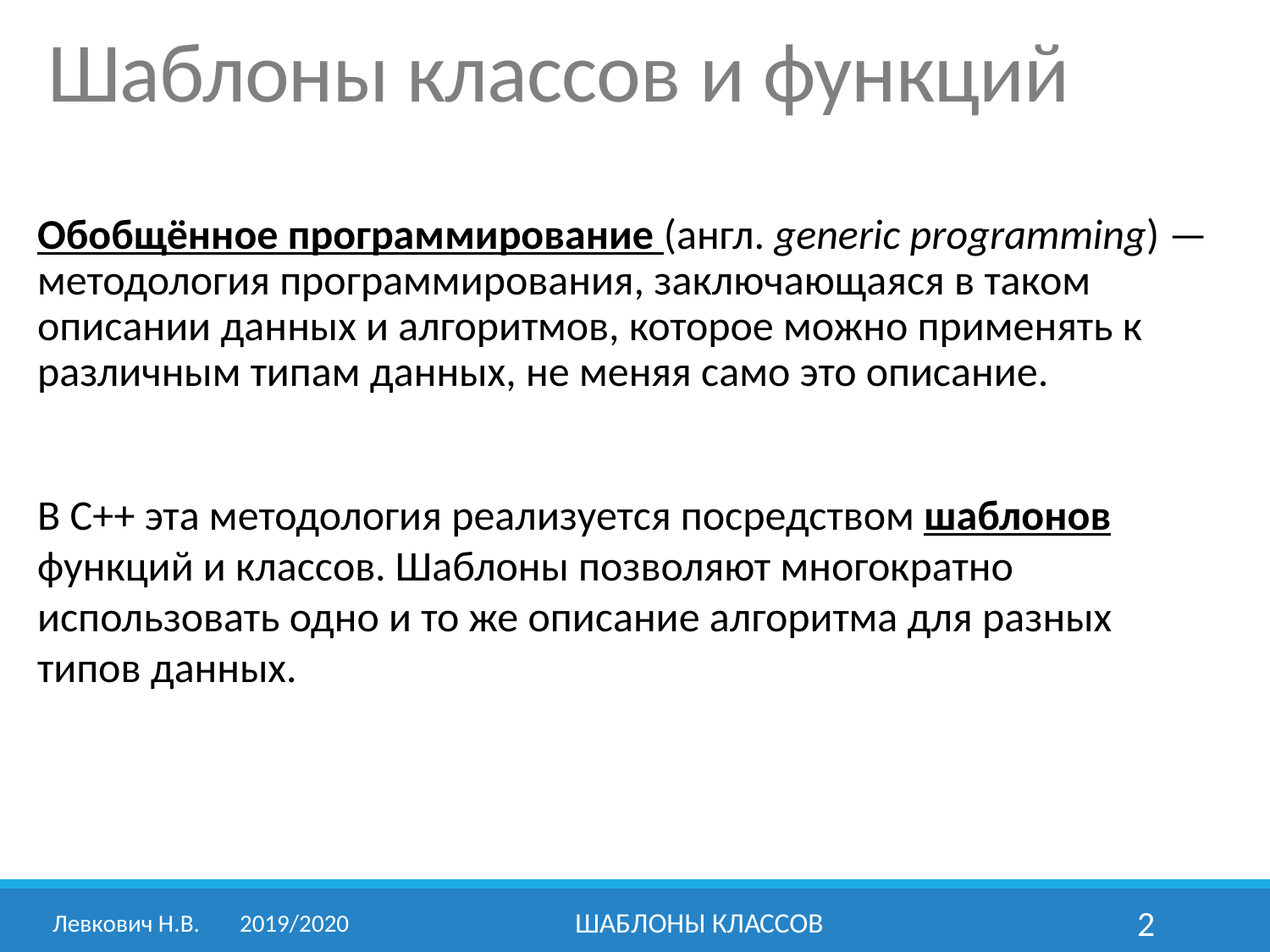

Шаблоны классов и функций
Обобщённое программирование (англ. generic programming) — методология программирования, заключающаяся в таком описании данных и алгоритмов, которое можно применять к различным типам данных, не меняя само это описание.

В С++ эта методология реализуется посредством шаблонов функций и классов. Шаблоны позволяют многократно использовать одно и то же описание алгоритма для разных типов данных.
Левкович Н.В. 	2019/2020
Шаблоны классов
2